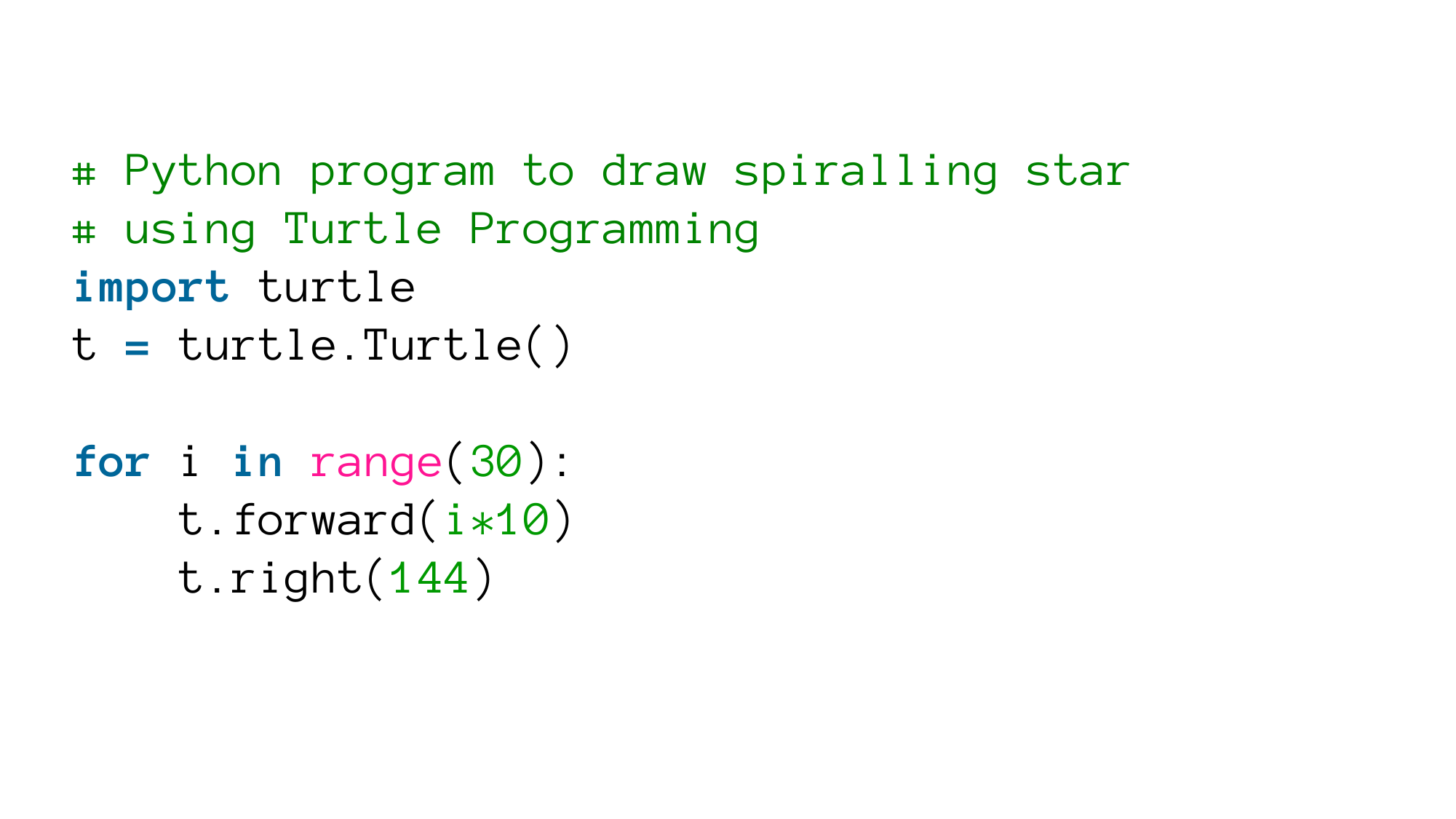

# Python program to draw spiralling star
# using Turtle Programming
import turtle
t = turtle.Turtle()

for i in range(30):
    t.forward(i*10)
    t.right(144)